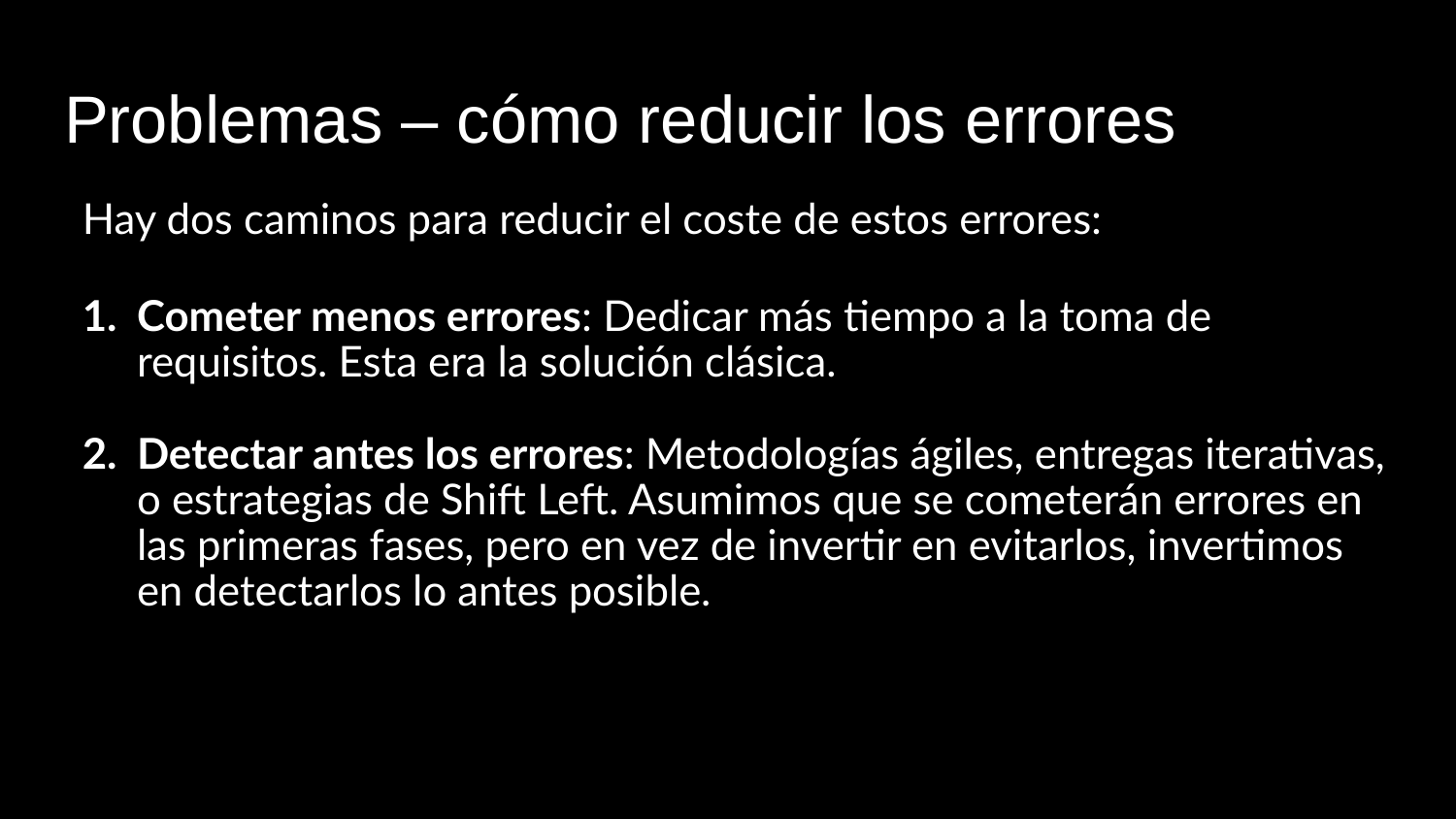

# Problemas – cómo reducir los errores
Hay dos caminos para reducir el coste de estos errores:
Cometer menos errores: Dedicar más tiempo a la toma de requisitos. Esta era la solución clásica.
Detectar antes los errores: Metodologías ágiles, entregas iterativas, o estrategias de Shift Left. Asumimos que se cometerán errores en las primeras fases, pero en vez de invertir en evitarlos, invertimos en detectarlos lo antes posible.